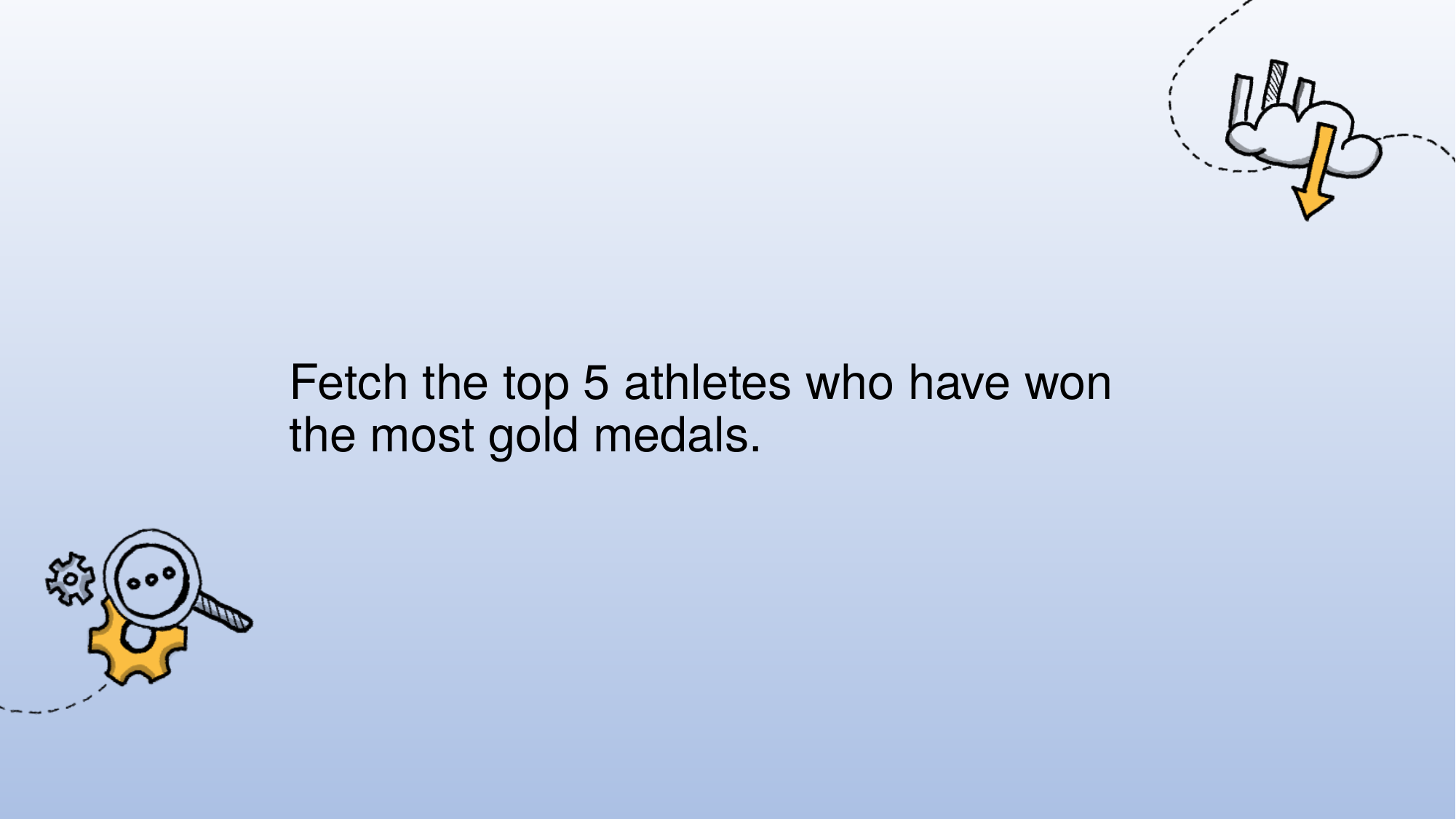

# Fetch the top 5 athletes who have won the most gold medals.